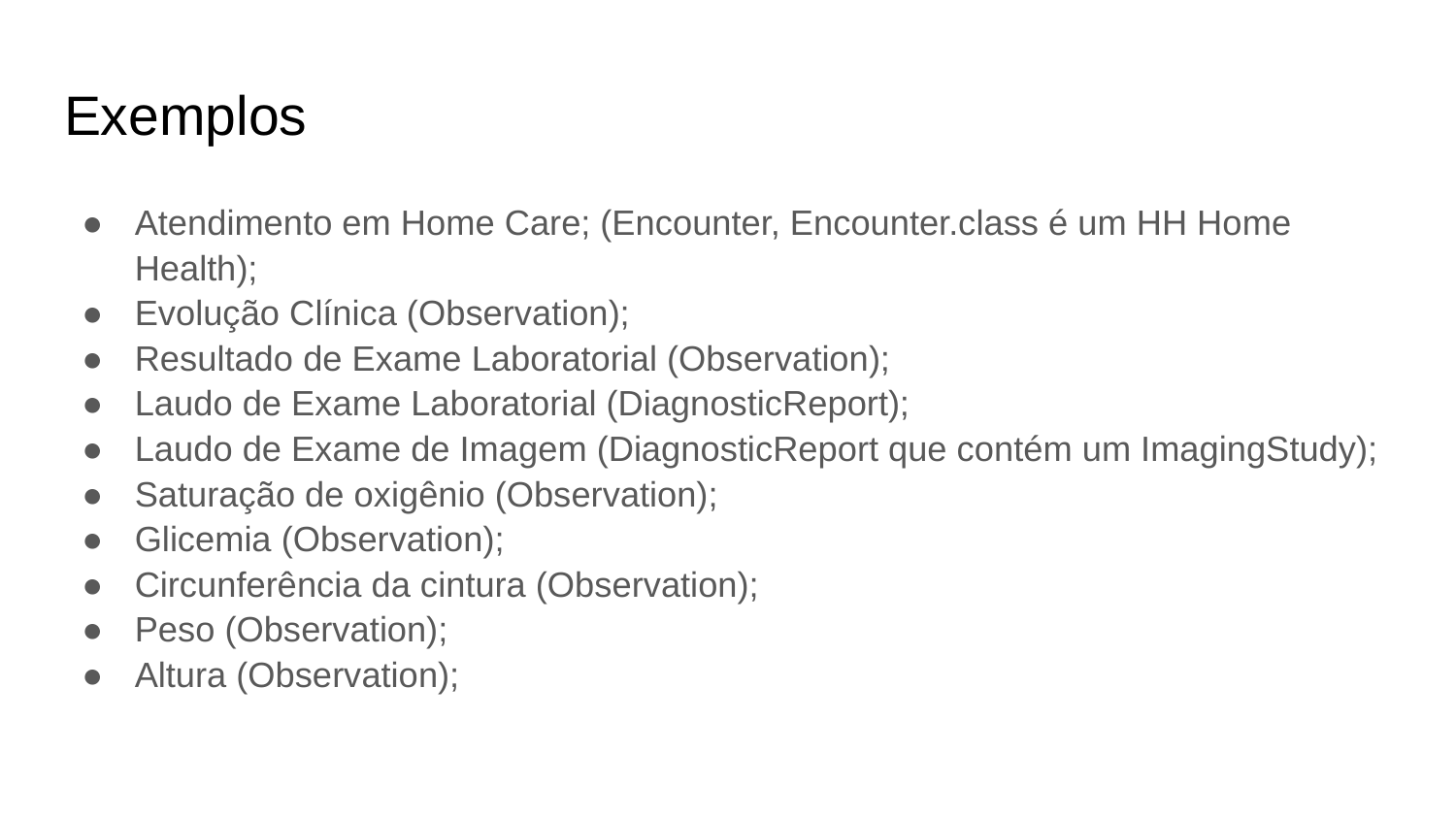

# Exemplos
Atendimento em Home Care; (Encounter, Encounter.class é um HH Home Health);
Evolução Clínica (Observation);
Resultado de Exame Laboratorial (Observation);
Laudo de Exame Laboratorial (DiagnosticReport);
Laudo de Exame de Imagem (DiagnosticReport que contém um ImagingStudy);
Saturação de oxigênio (Observation);
Glicemia (Observation);
Circunferência da cintura (Observation);
Peso (Observation);
Altura (Observation);